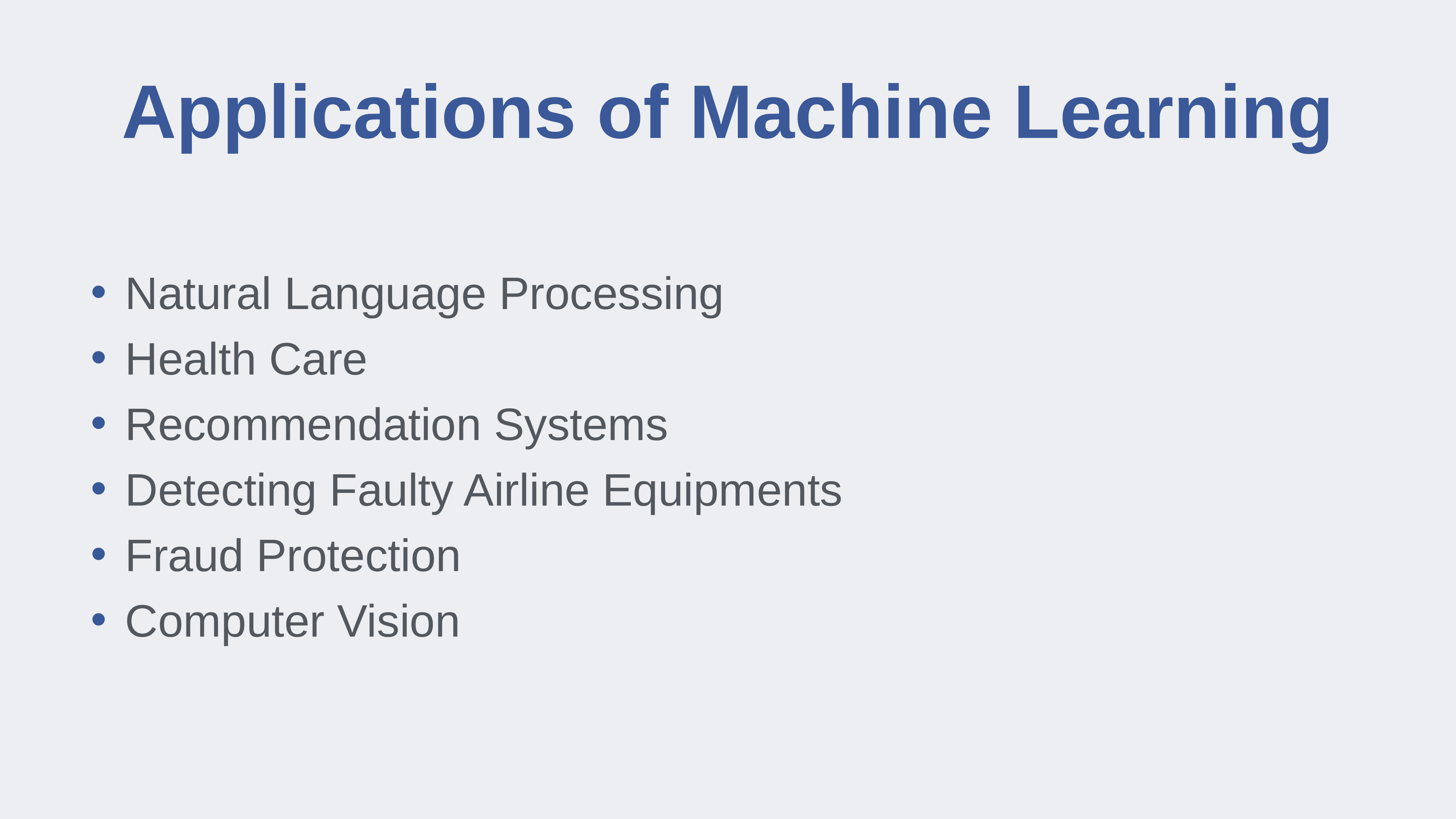

# Applications of Machine Learning
Natural Language Processing
Health Care
Recommendation Systems
Detecting Faulty Airline Equipments
Fraud Protection
Computer Vision